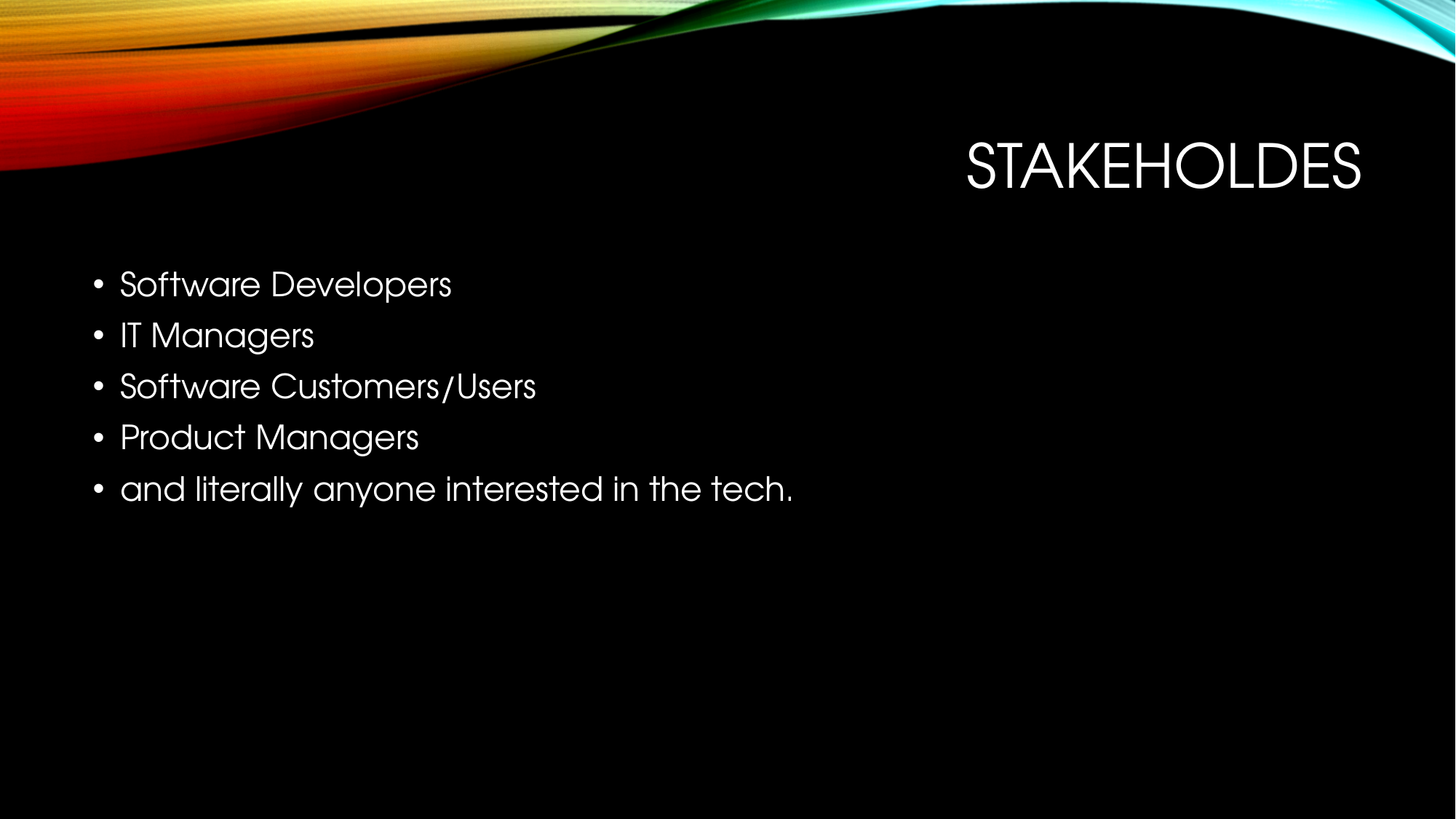

# Stakeholdes
Software Developers
IT Managers
Software Customers/Users
Product Managers
and literally anyone interested in the tech.